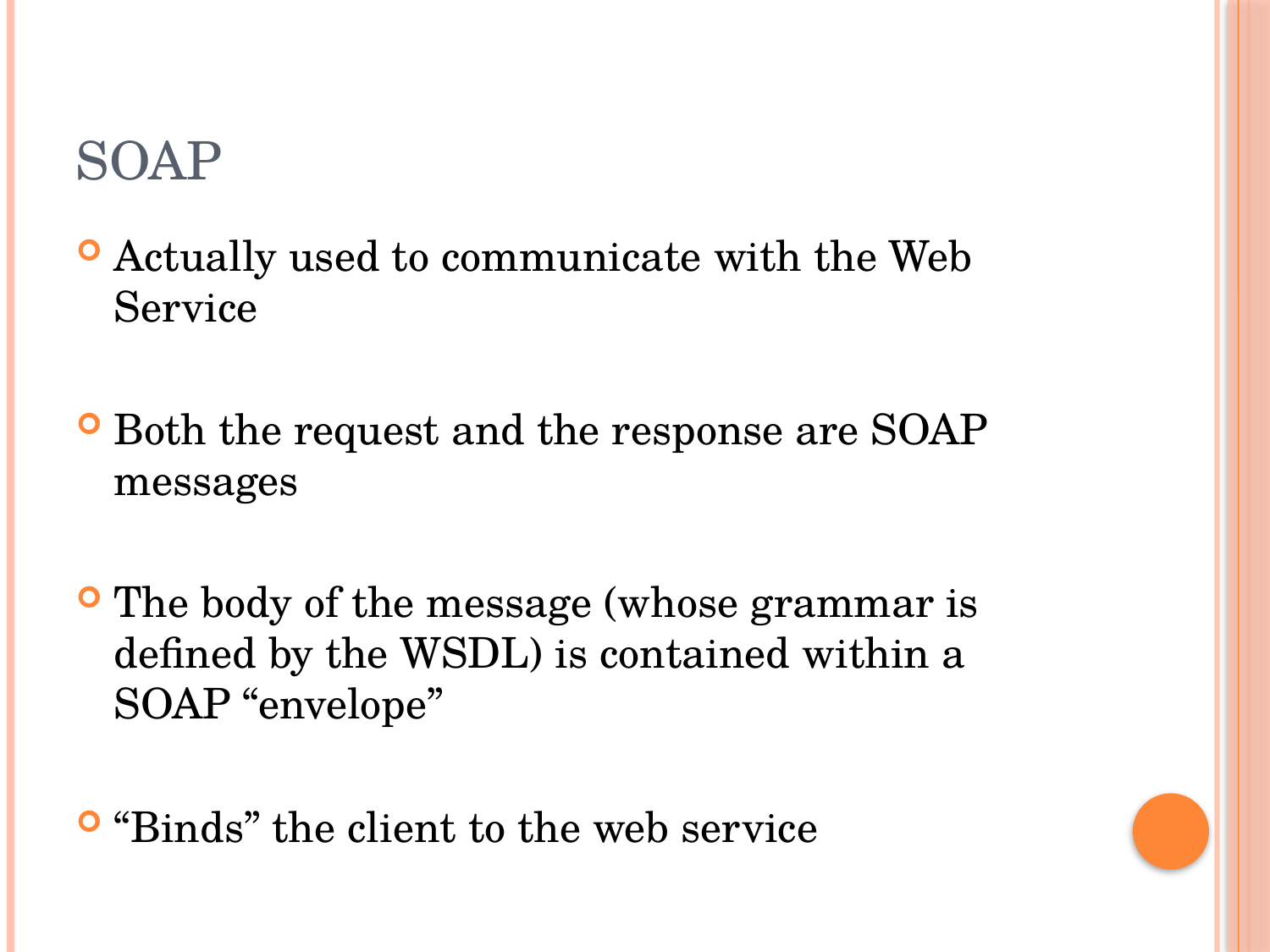

# SOAP
Actually used to communicate with the Web Service

Both the request and the response are SOAP messages

The body of the message (whose grammar is defined by the WSDL) is contained within a SOAP “envelope”

“Binds” the client to the web service